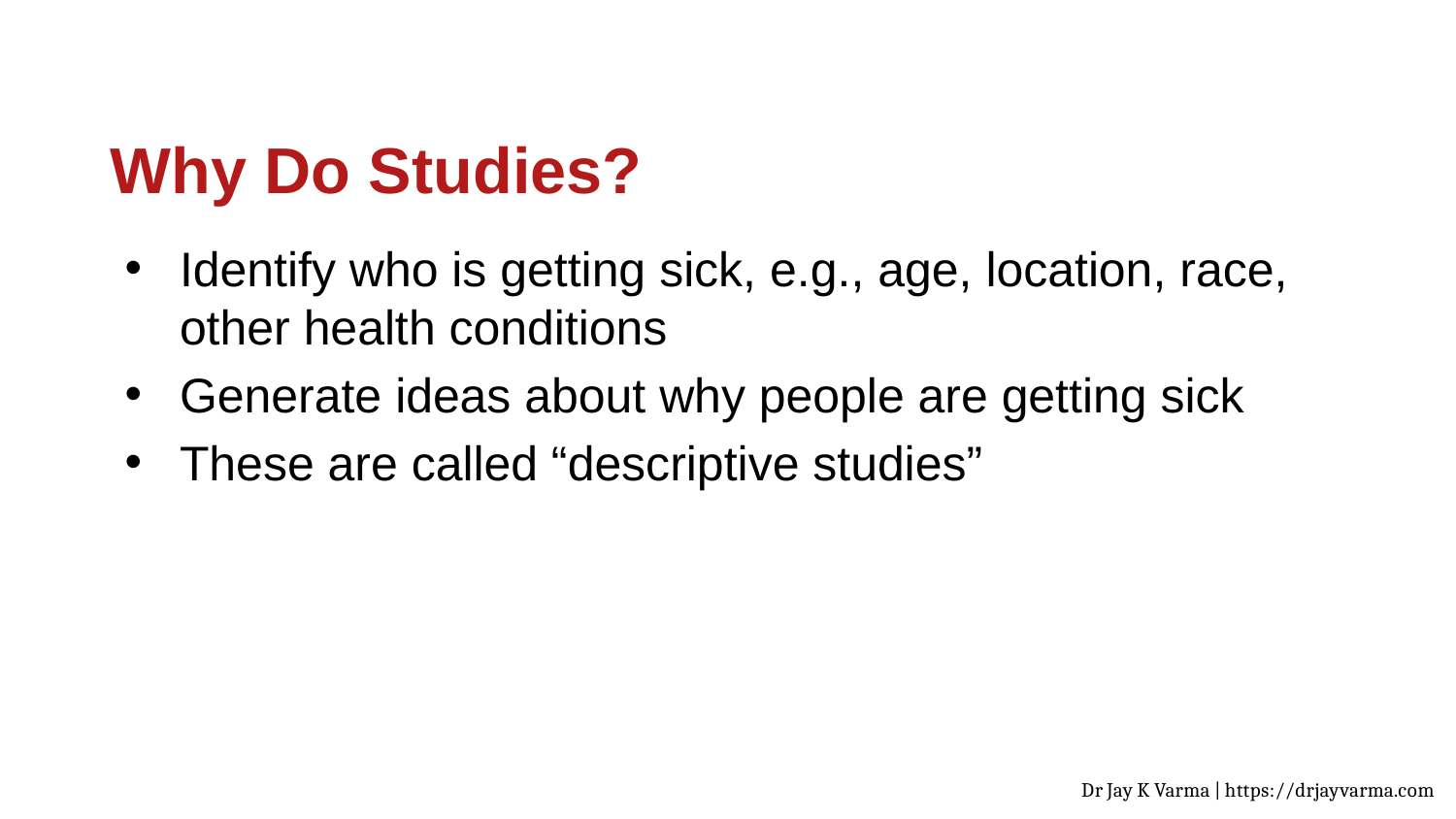

# Why Do Studies?
Identify who is getting sick, e.g., age, location, race, other health conditions
Generate ideas about why people are getting sick
These are called “descriptive studies”
Dr Jay K Varma | https://drjayvarma.com